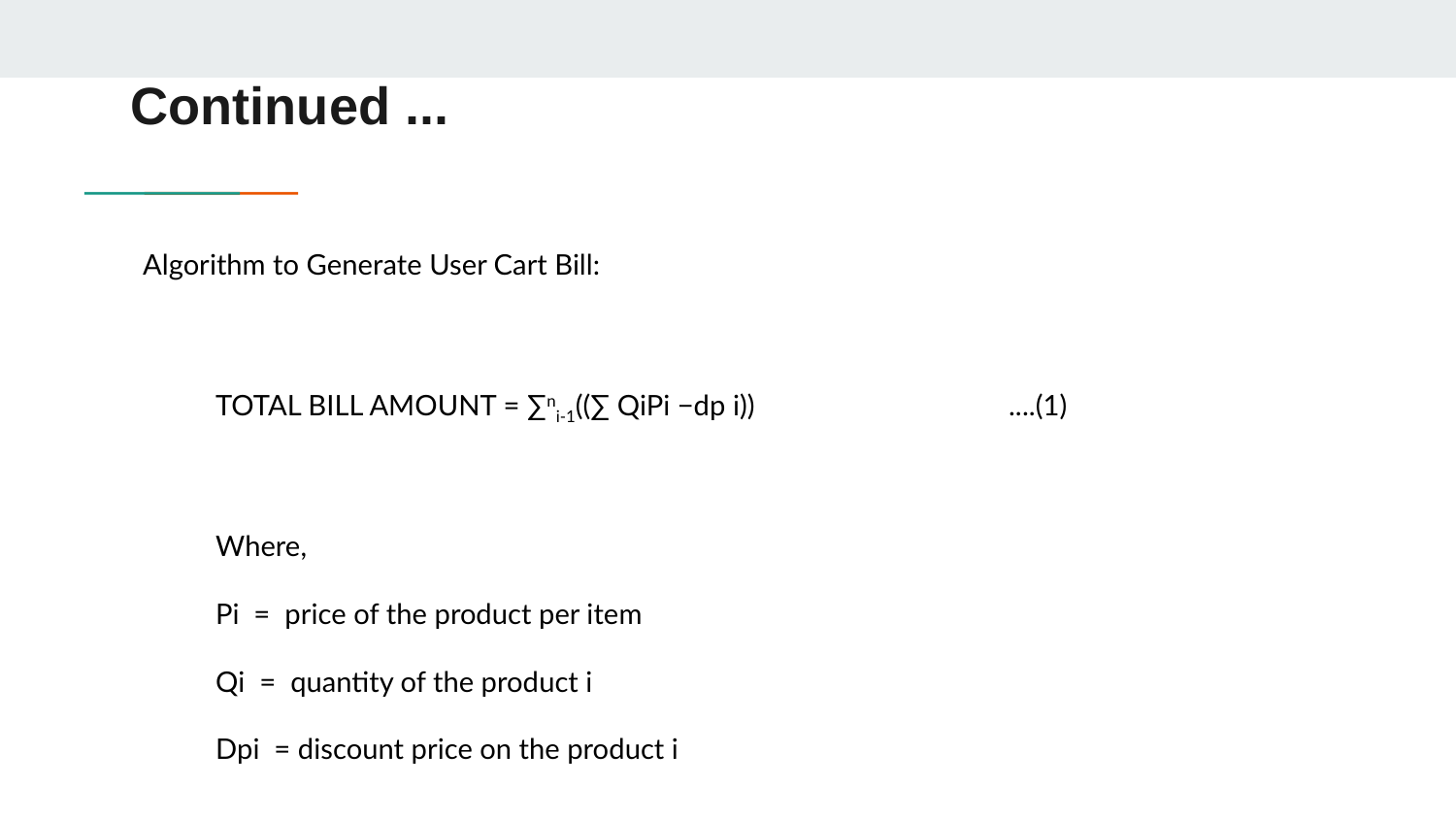

# Continued ...
Algorithm to Generate User Cart Bill:

TOTAL BILL AMOUNT = ∑ni-1((∑ QiPi −dp i))                                   ....(1)

Where,
Pi  =  price of the product per item
Qi  =  quantity of the product i
Dpi  = discount price on the product i